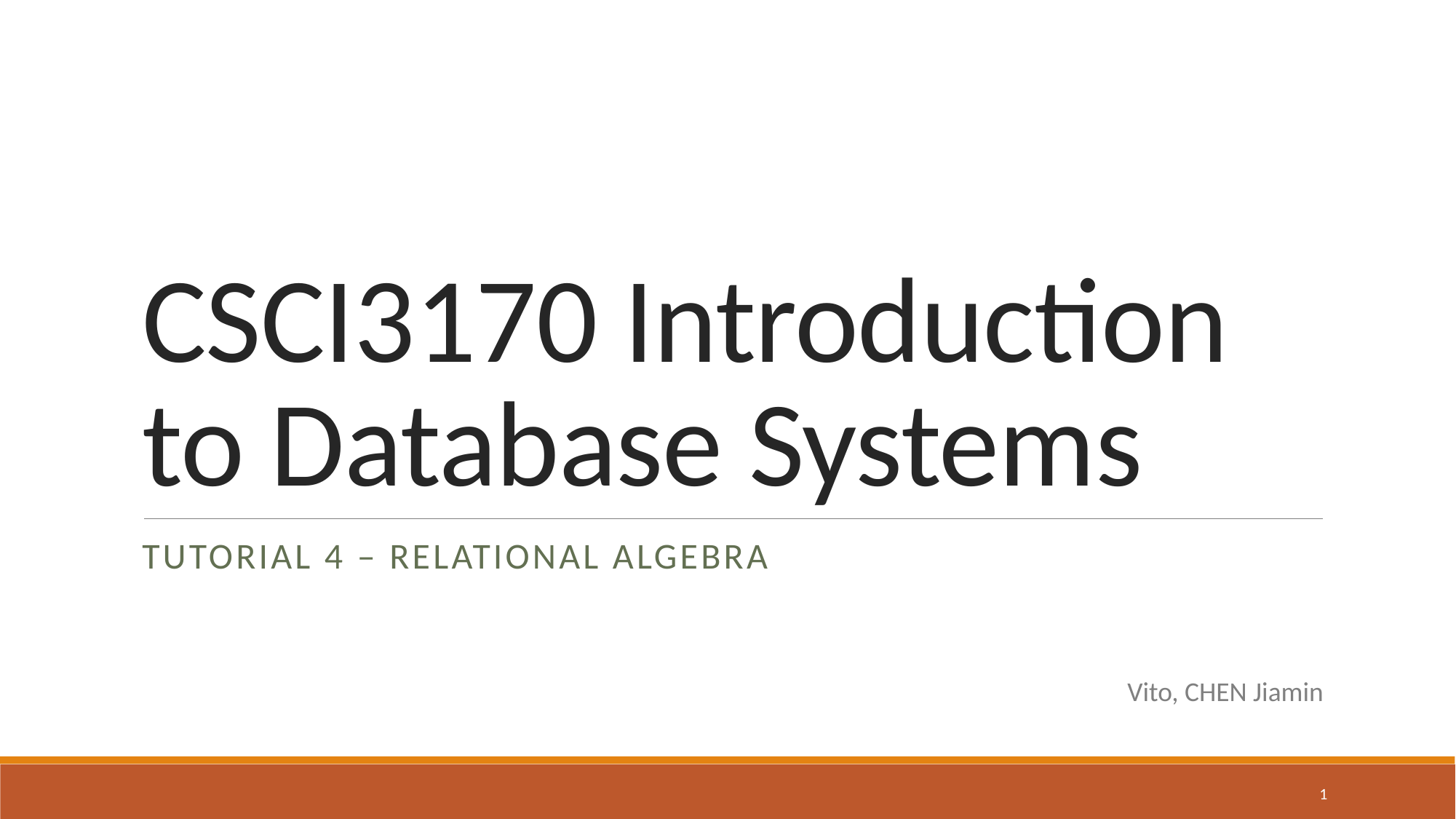

# CSCI3170 Introduction to Database Systems

Tutorial 4 – Relational Algebra
Vito, CHEN Jiamin
1